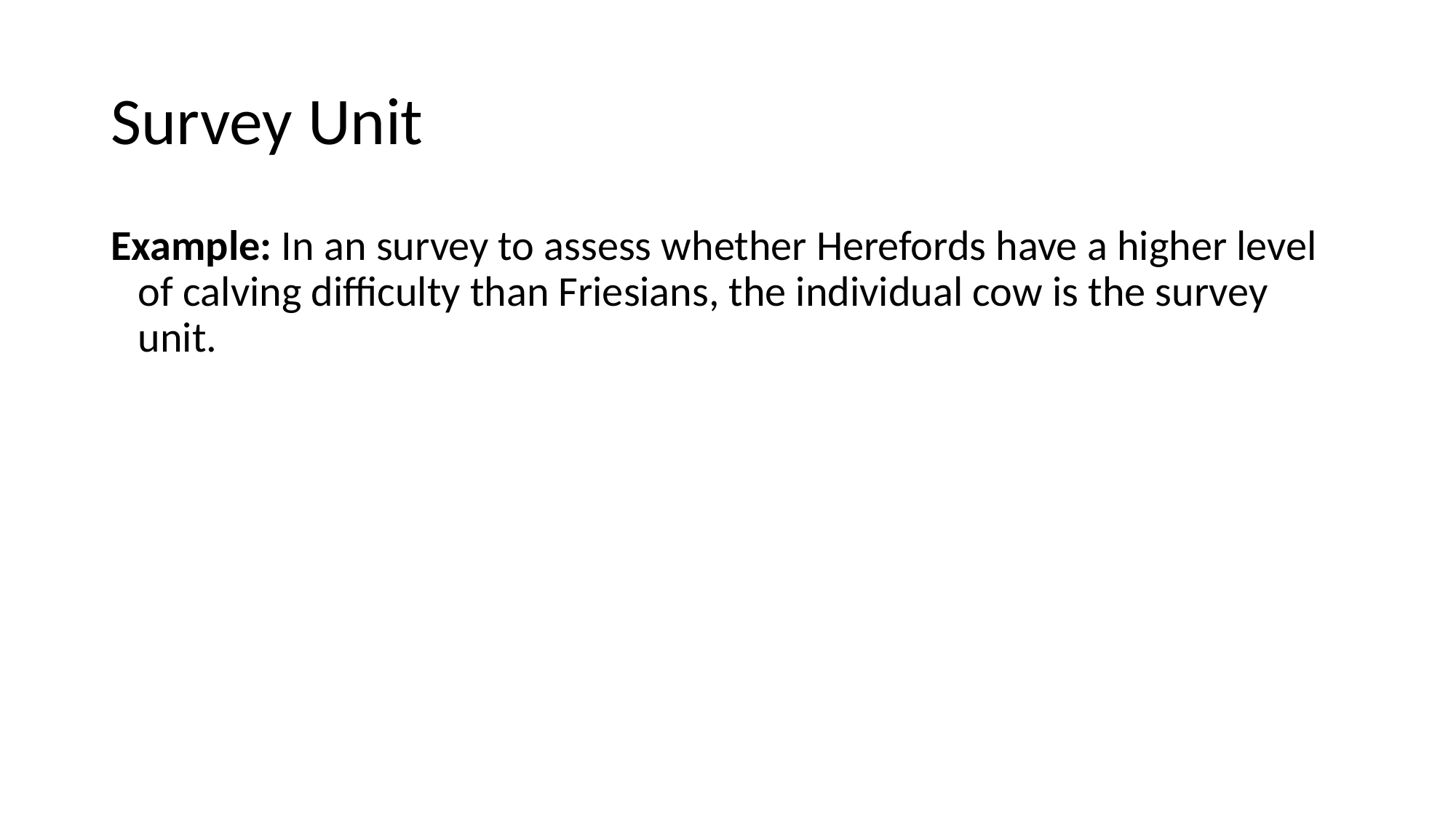

# Survey Unit
Example: In an survey to assess whether Herefords have a higher level of calving difficulty than Friesians, the individual cow is the survey unit.